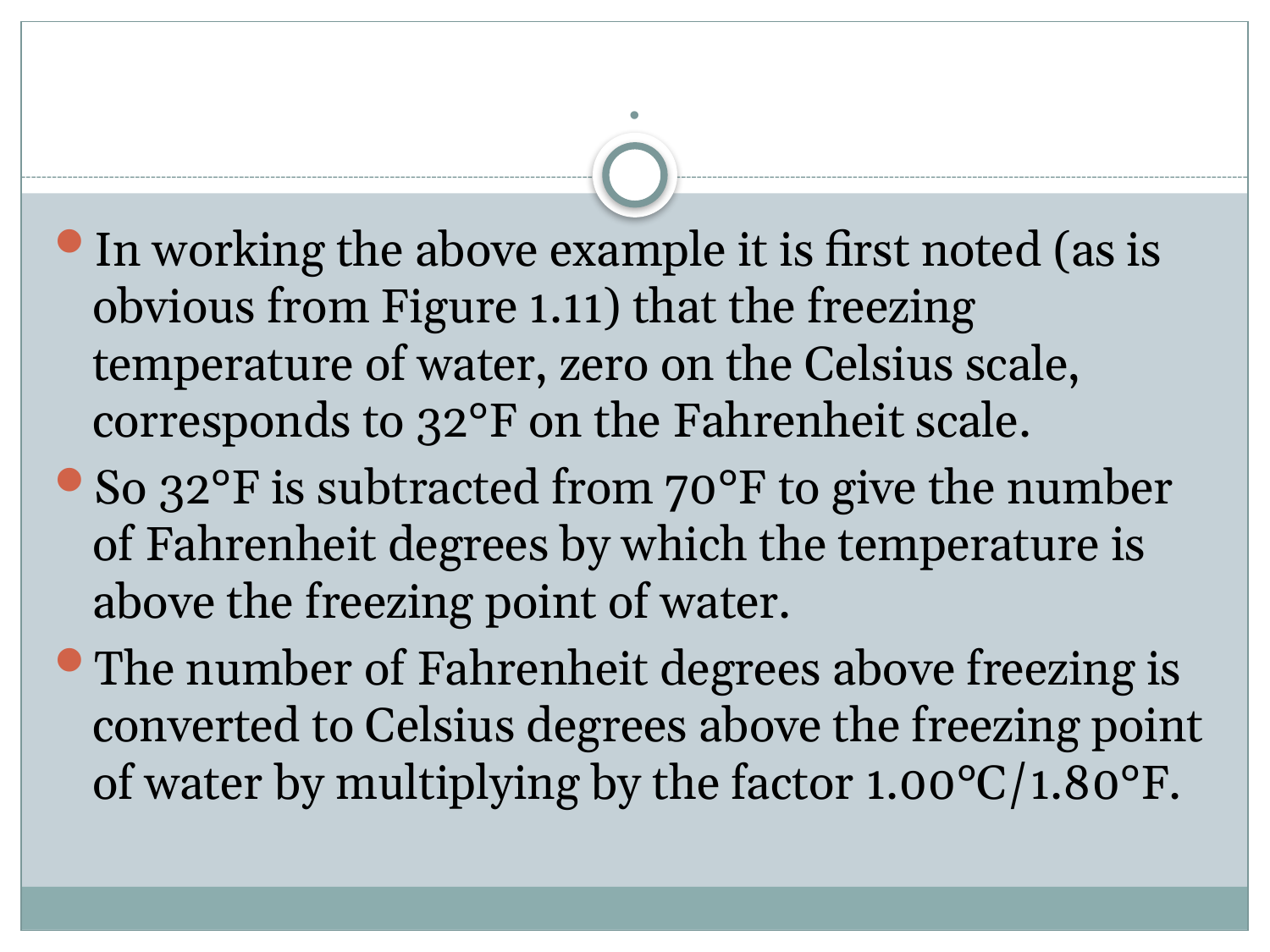

# .
In working the above example it is first noted (as is obvious from Figure 1.11) that the freezing temperature of water, zero on the Celsius scale, corresponds to 32°F on the Fahrenheit scale.
So 32°F is subtracted from 70°F to give the number of Fahrenheit degrees by which the temperature is above the freezing point of water.
The number of Fahrenheit degrees above freezing is converted to Celsius degrees above the freezing point of water by multiplying by the factor 1.00°C/1.80°F.